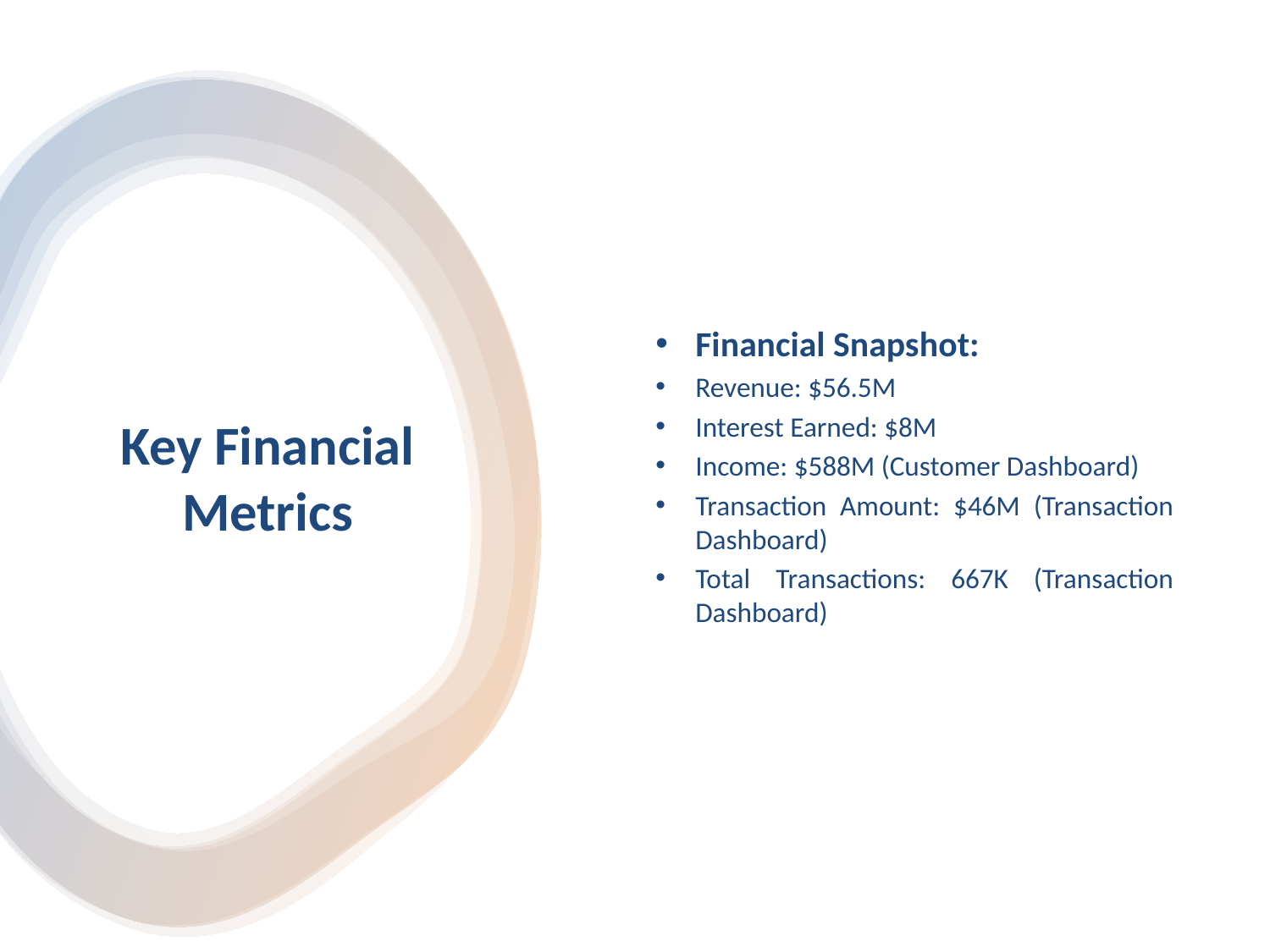

Financial Snapshot:
Revenue: $56.5M
Interest Earned: $8M
Income: $588M (Customer Dashboard)
Transaction Amount: $46M (Transaction Dashboard)
Total Transactions: 667K (Transaction Dashboard)
# Key Financial Metrics